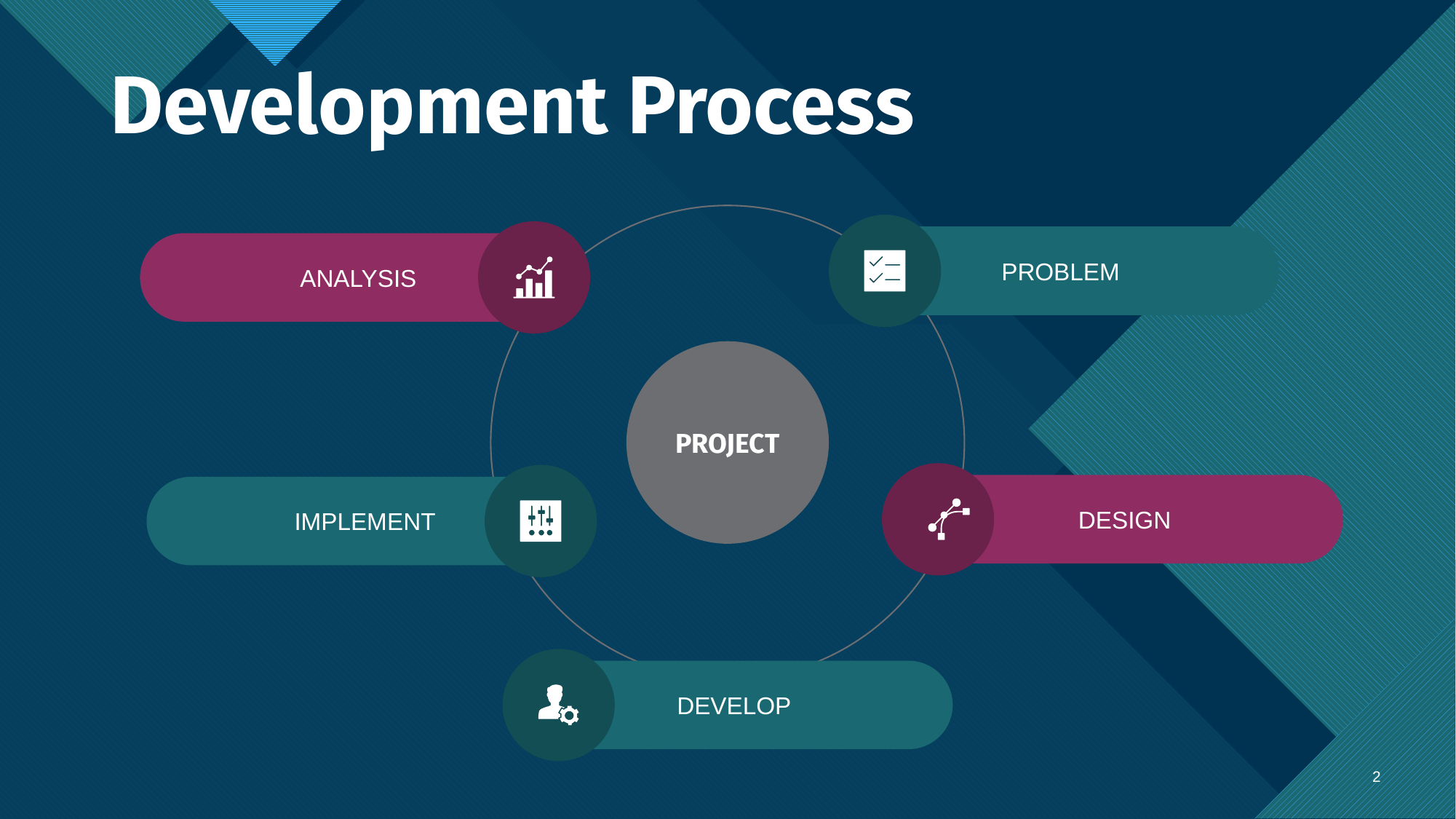

# Development Process

PROBLEM

ANALYSIS

PROJECT

DESIGN

IMPLEMENT

DEVELOP

2